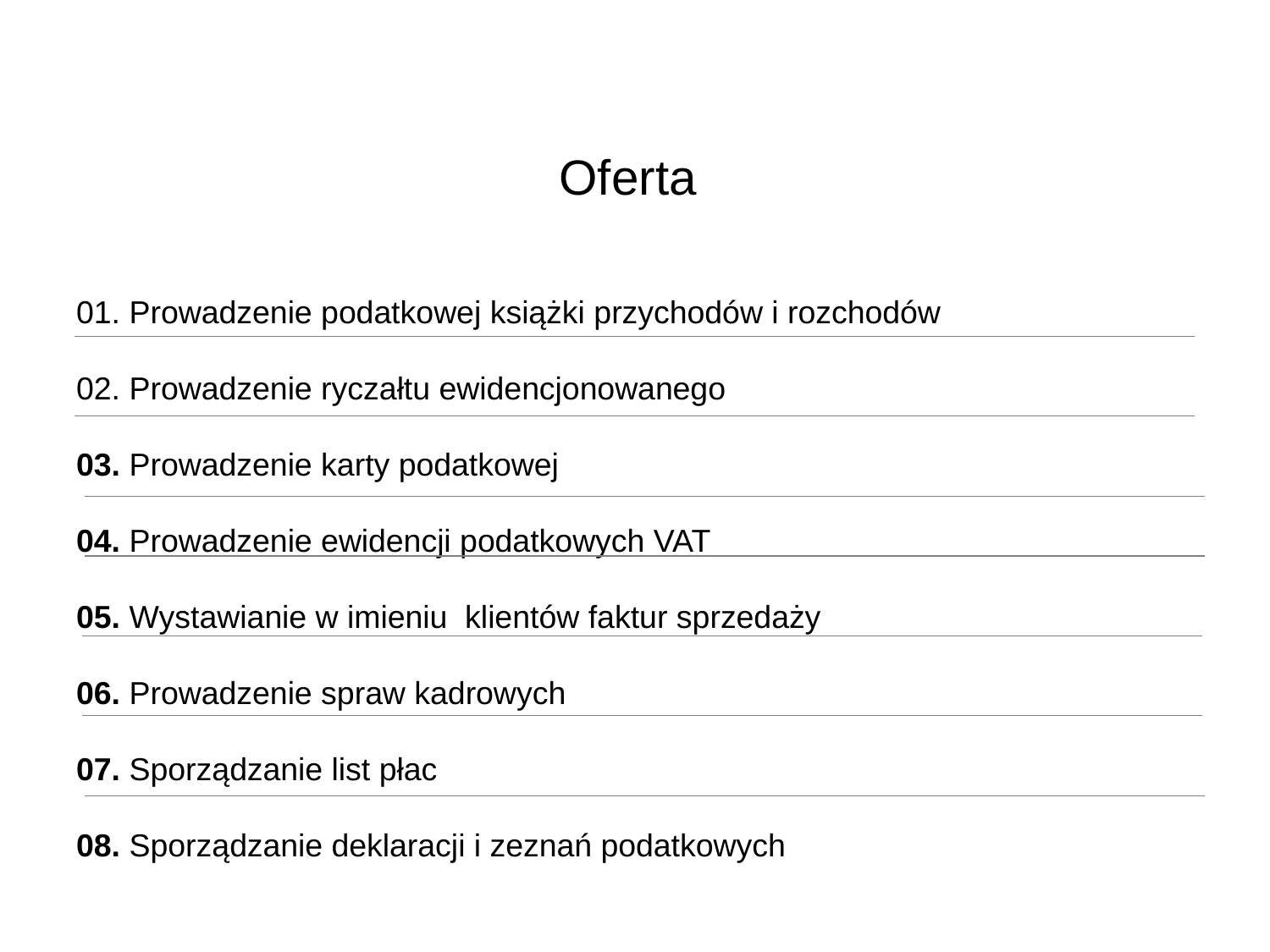

Oferta
01. Prowadzenie podatkowej książki przychodów i rozchodów
02. Prowadzenie ryczałtu ewidencjonowanego
03. Prowadzenie karty podatkowej
04. Prowadzenie ewidencji podatkowych VAT
05. Wystawianie w imieniu  klientów faktur sprzedaży
06. Prowadzenie spraw kadrowych
07. Sporządzanie list płac
08. Sporządzanie deklaracji i zeznań podatkowych